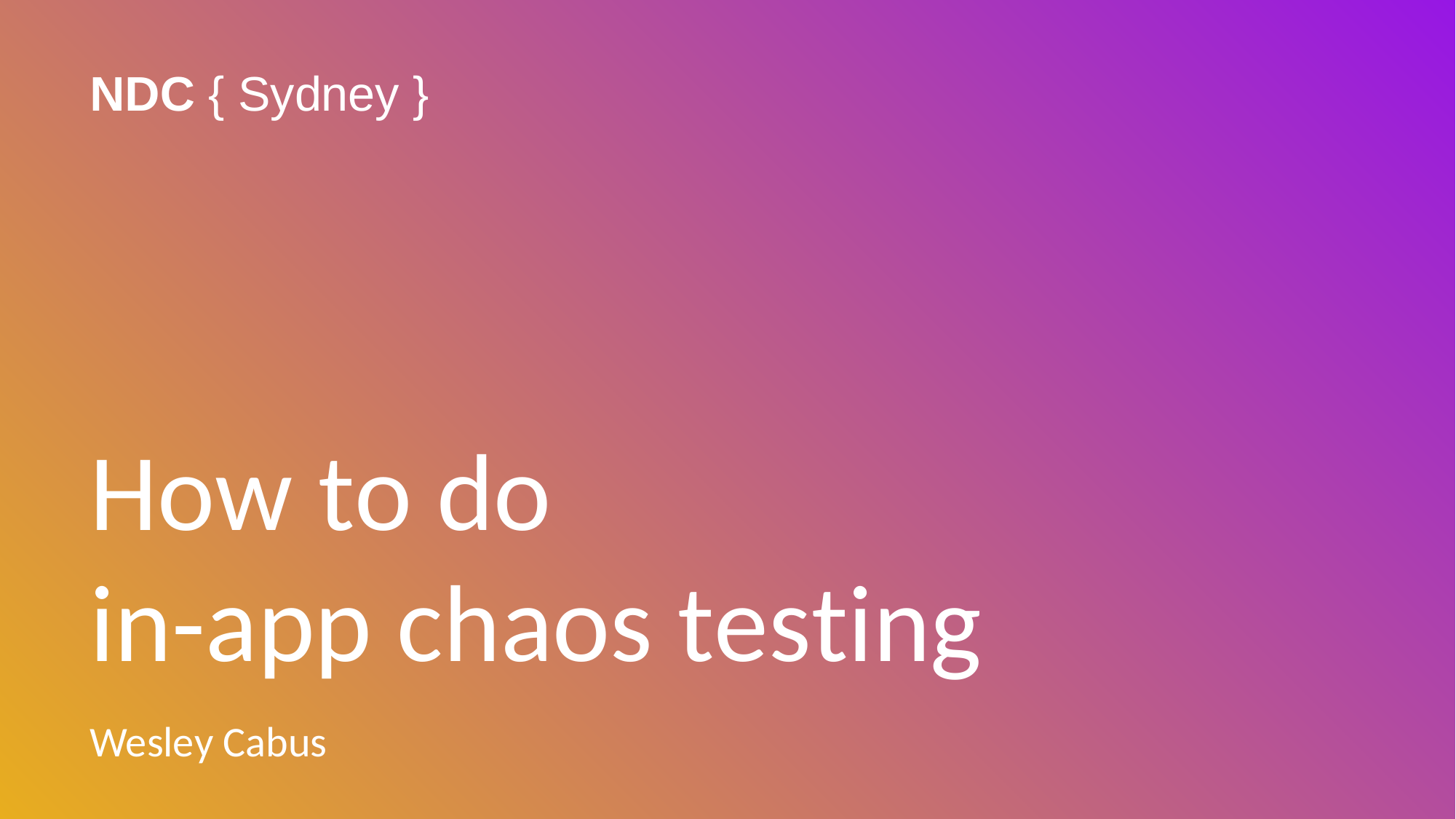

NDC { Sydney }
How to do
in-app chaos testing
Wesley Cabus